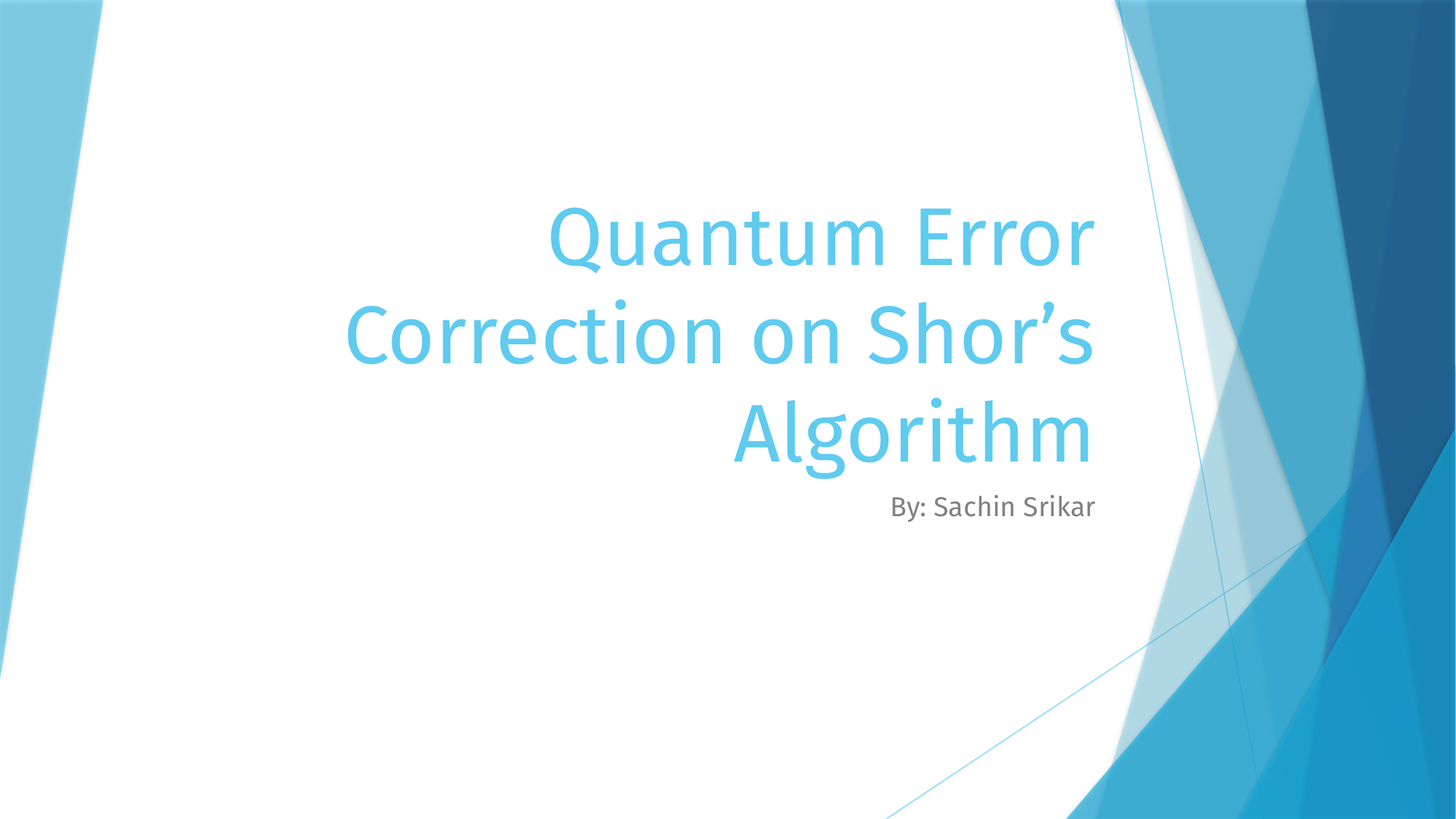

# Quantum Error Correction on Shor’s Algorithm
By: Sachin Srikar